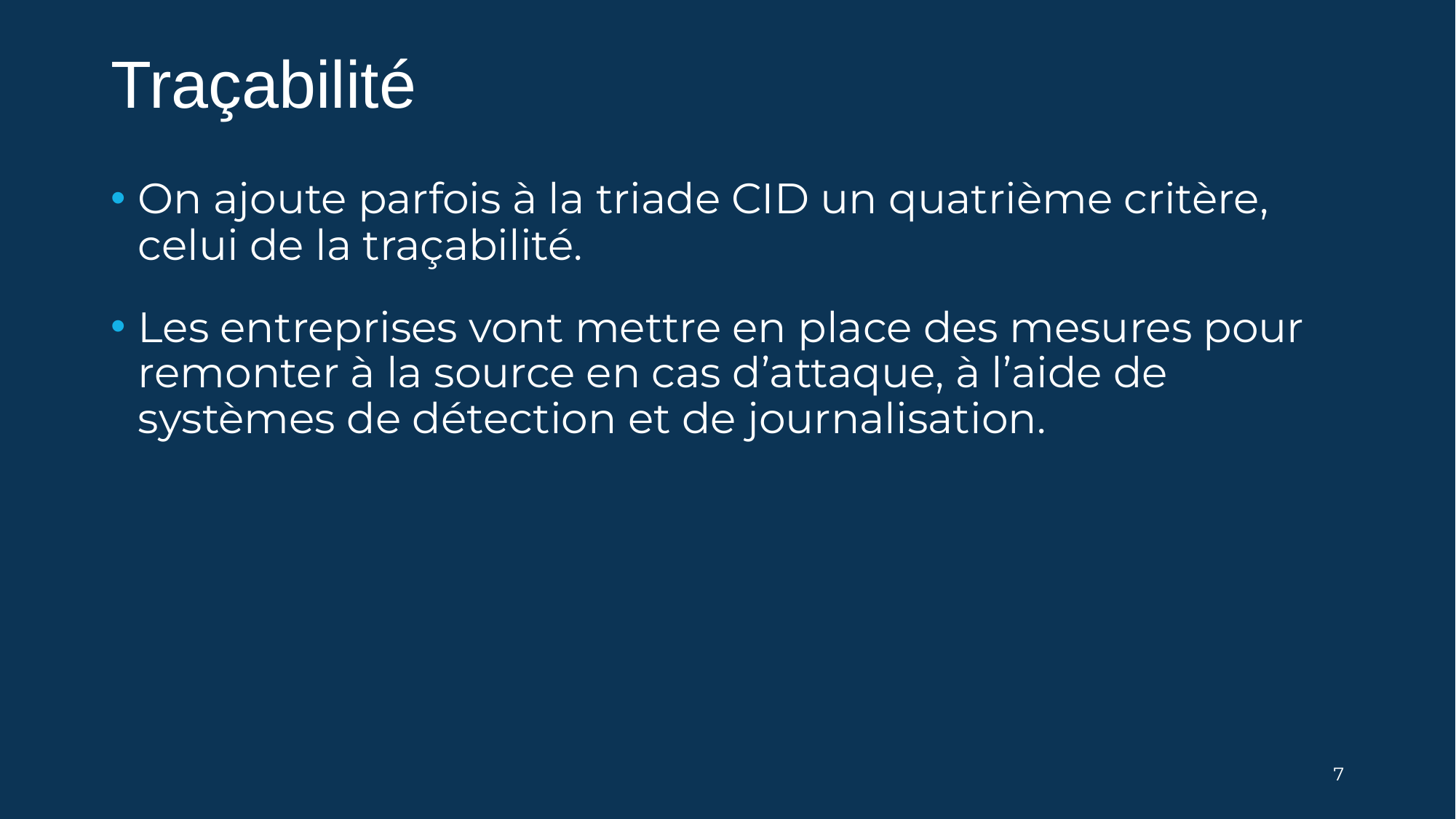

# Traçabilité
On ajoute parfois à la triade CID un quatrième critère, celui de la traçabilité.
Les entreprises vont mettre en place des mesures pour remonter à la source en cas d’attaque, à l’aide de systèmes de détection et de journalisation.
7